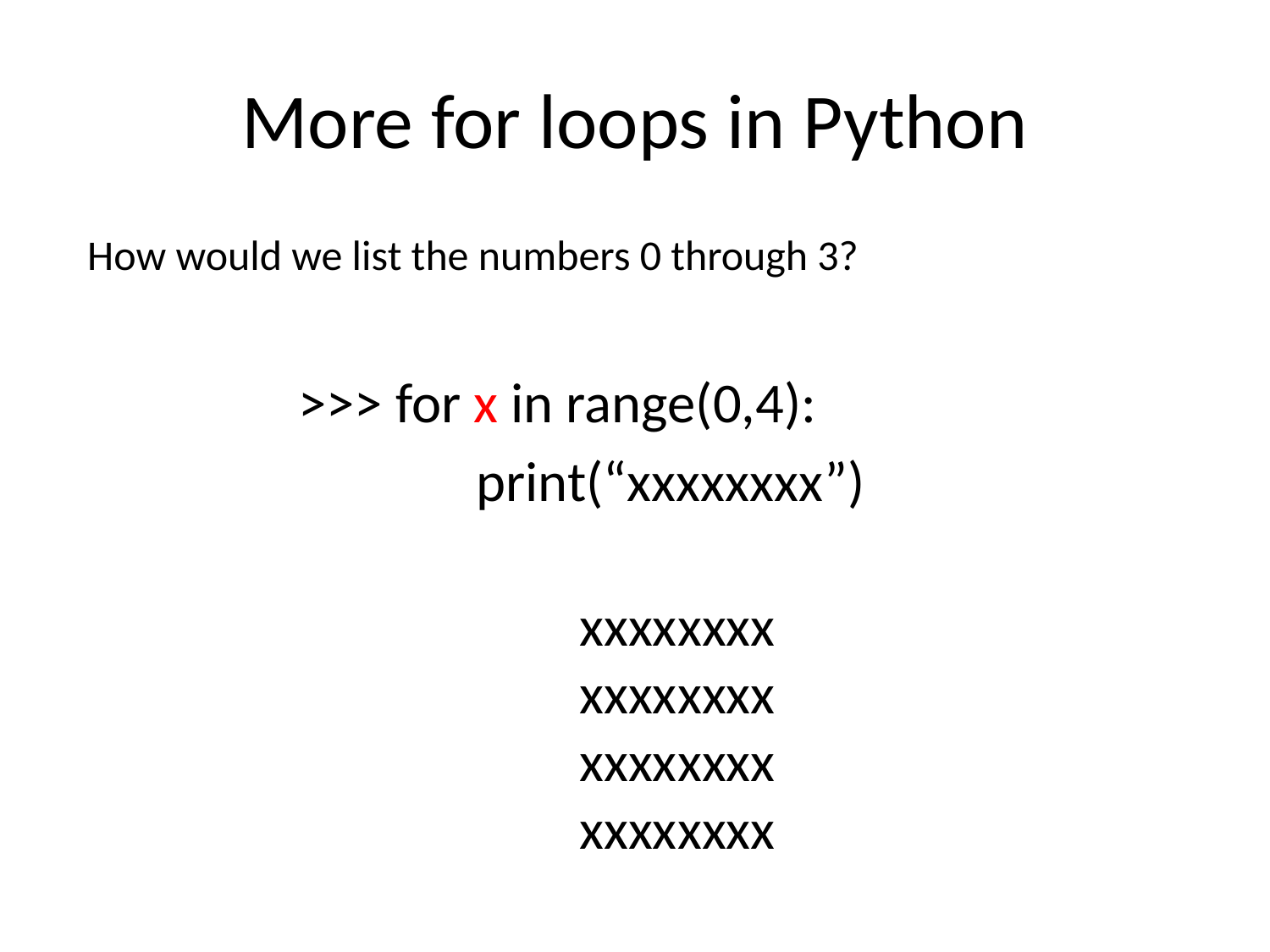

# More for loops in Python
How would we list the numbers 0 through 3?
>>> for x in range(0,4):
	    print(“xxxxxxxx”)
xxxxxxxx
xxxxxxxx
xxxxxxxx
xxxxxxxx